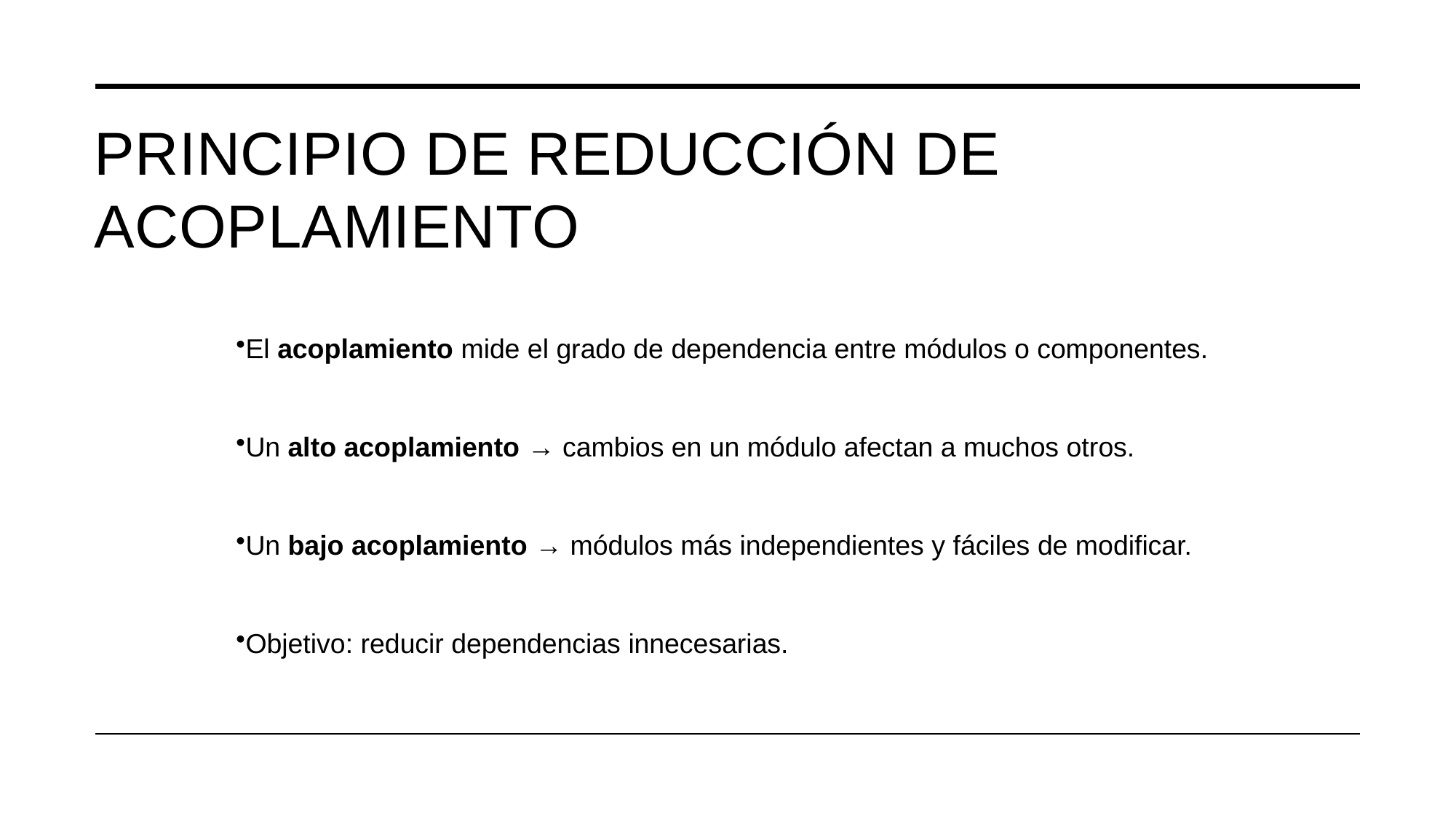

# Principio de Reducción de Acoplamiento
El acoplamiento mide el grado de dependencia entre módulos o componentes.

Un alto acoplamiento → cambios en un módulo afectan a muchos otros.

Un bajo acoplamiento → módulos más independientes y fáciles de modificar.

Objetivo: reducir dependencias innecesarias.